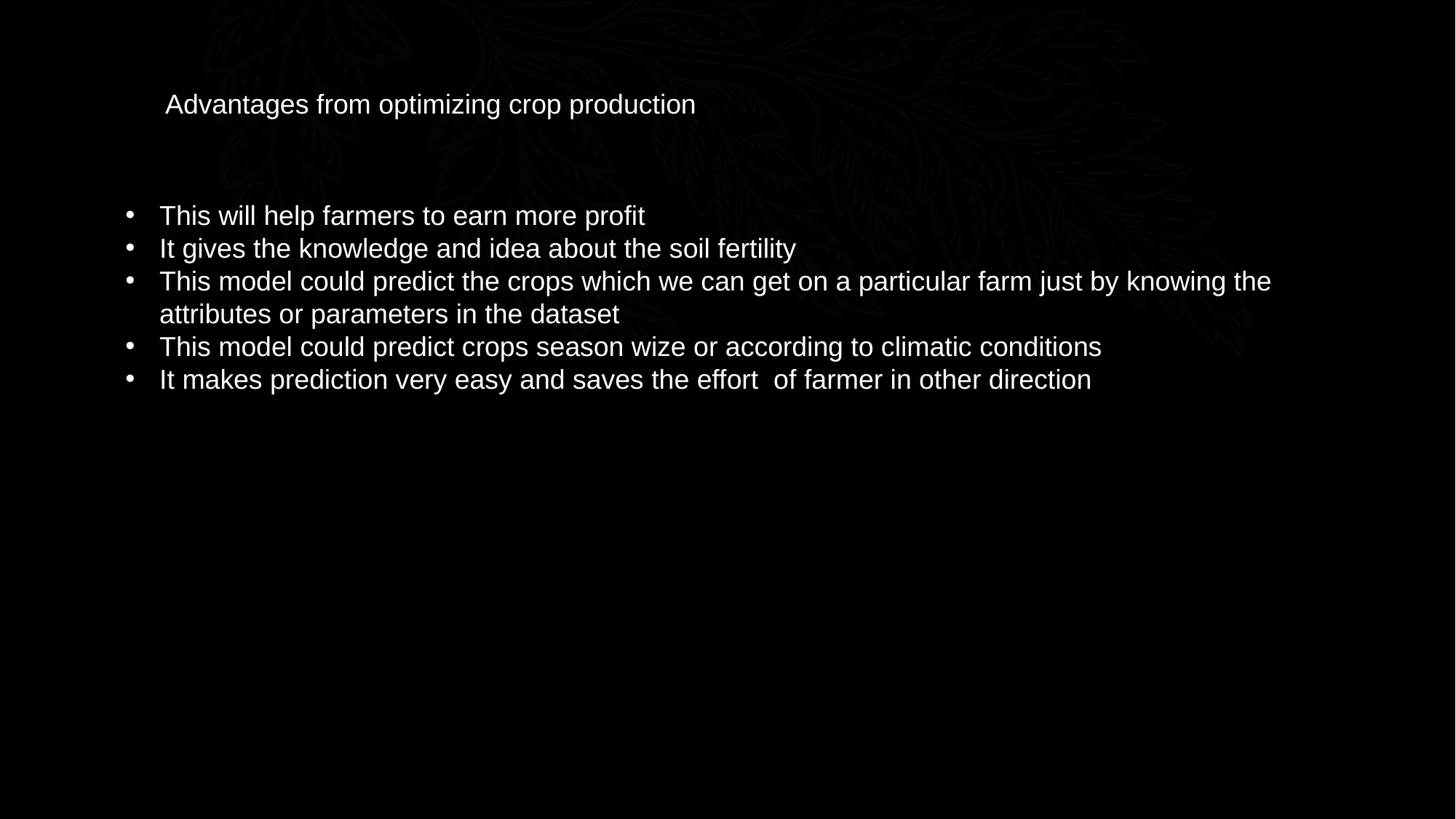

Advantages from optimizing crop production
This will help farmers to earn more profit
It gives the knowledge and idea about the soil fertility
This model could predict the crops which we can get on a particular farm just by knowing the attributes or parameters in the dataset
This model could predict crops season wize or according to climatic conditions
It makes prediction very easy and saves the effort  of farmer in other direction